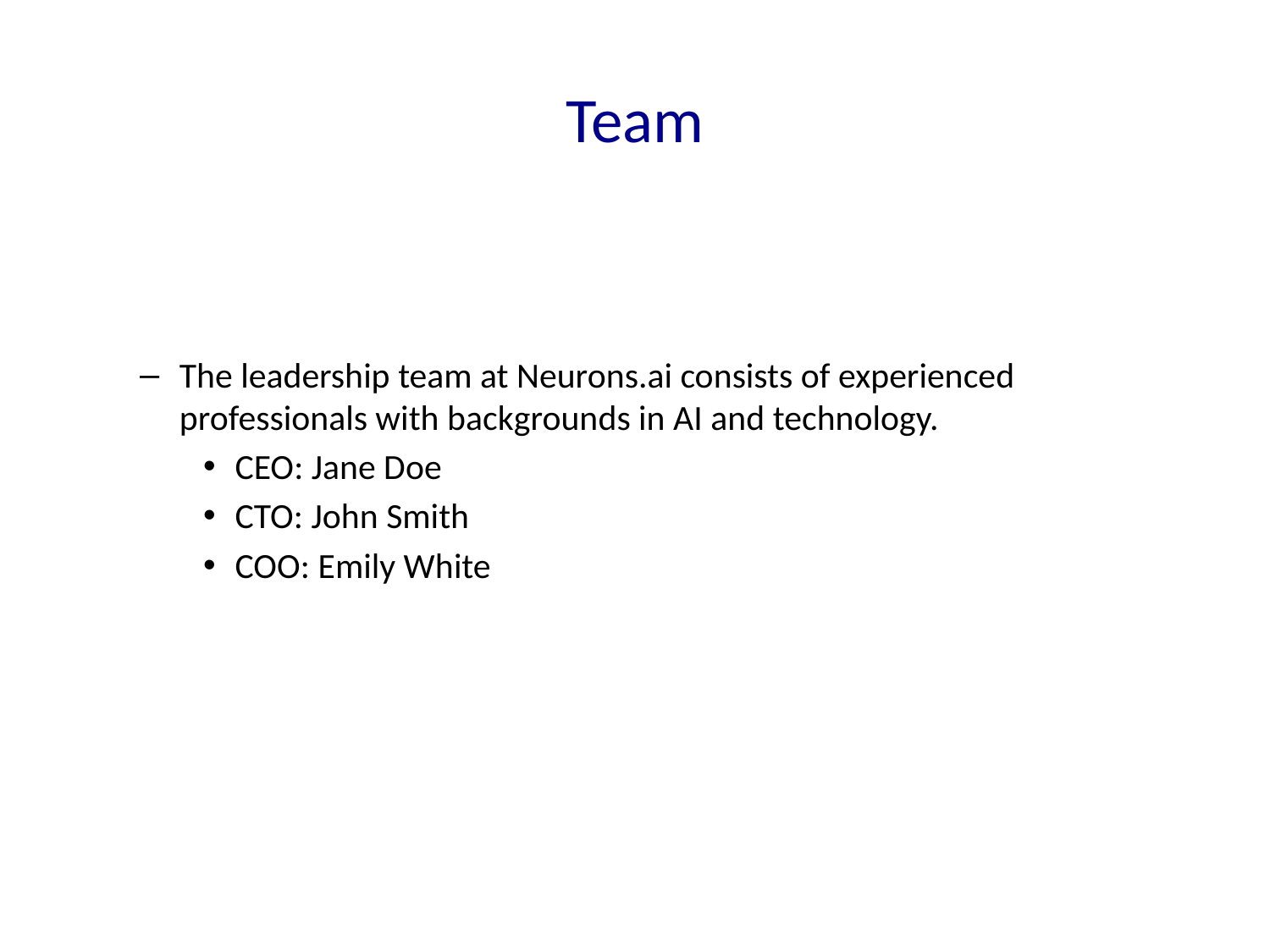

# Team

The leadership team at Neurons.ai consists of experienced professionals with backgrounds in AI and technology.
CEO: Jane Doe
CTO: John Smith
COO: Emily White